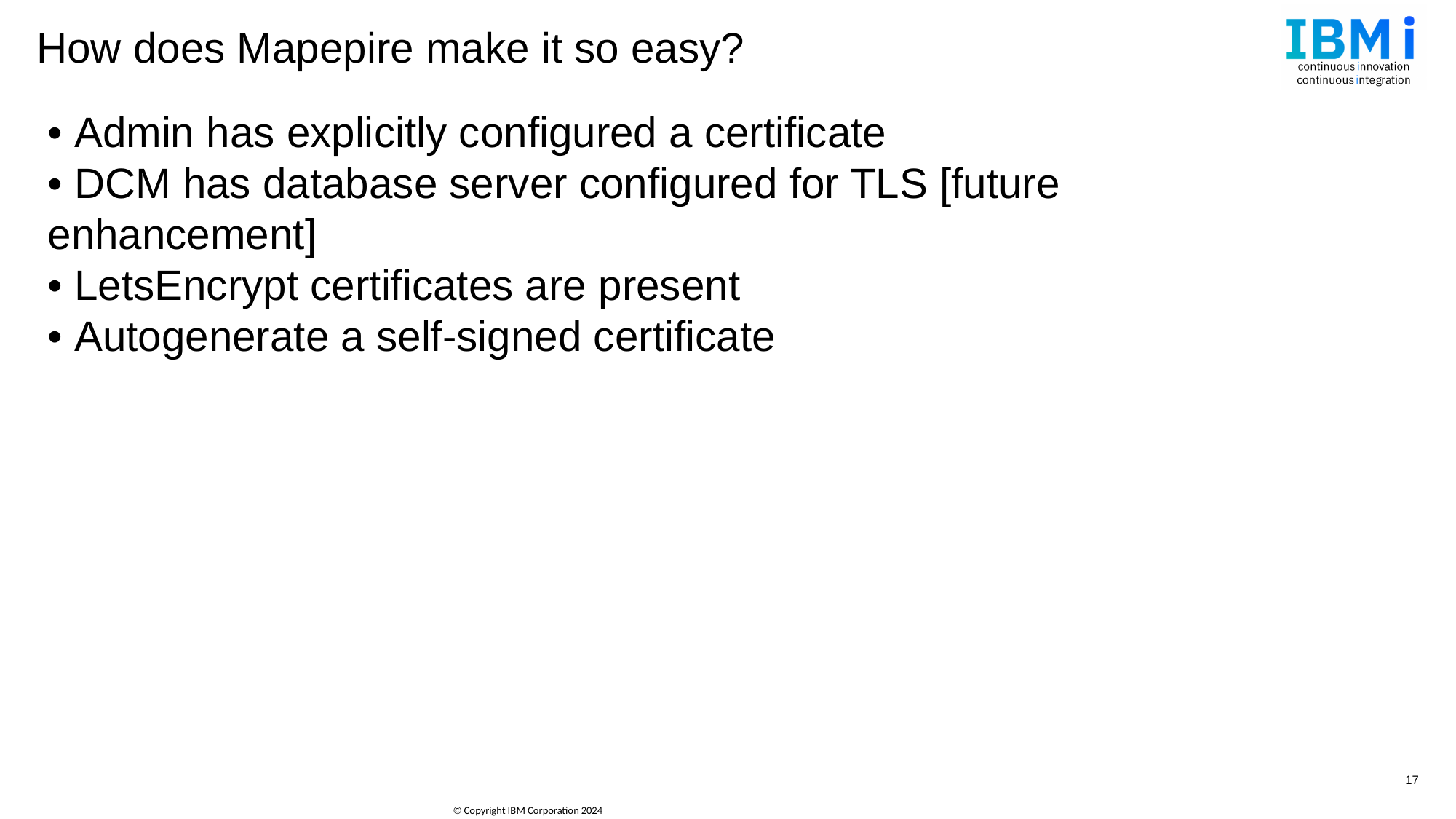

# How does Mapepire make it so easy?

• Admin has explicitly configured a certificate
• DCM has database server configured for TLS [future enhancement]
• LetsEncrypt certificates are present
• Autogenerate a self-signed certificate

17